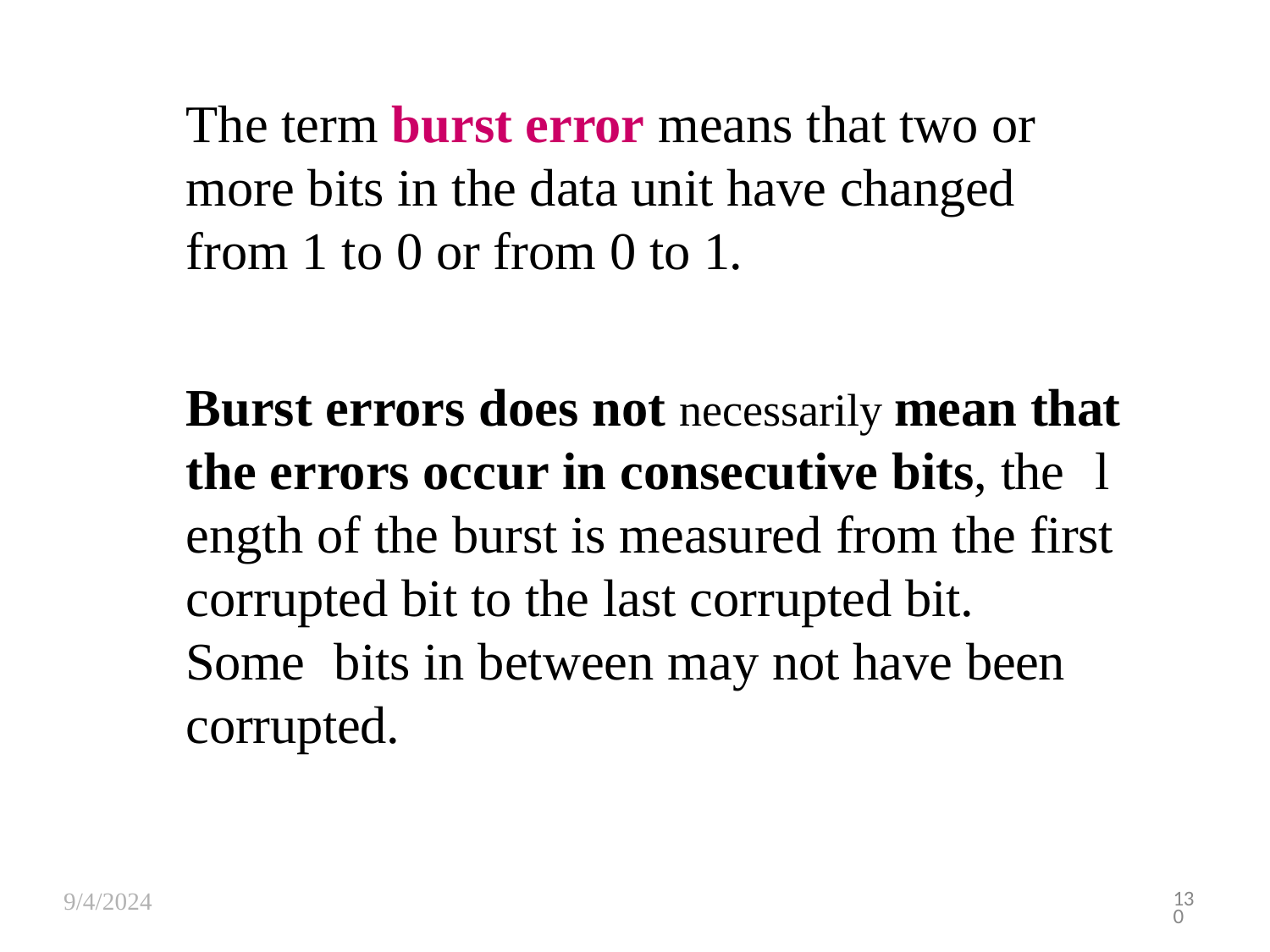

The term burst error means that two or more bits in the data unit have changed from 1 to 0 or from 0 to 1.

Burst errors does not necessarily mean that the errors occur in consecutive bits, the	l ength of the burst is measured from the first corrupted bit to the last corrupted bit.
Some	bits in between may not have been corrupted.
9/4/2024
130